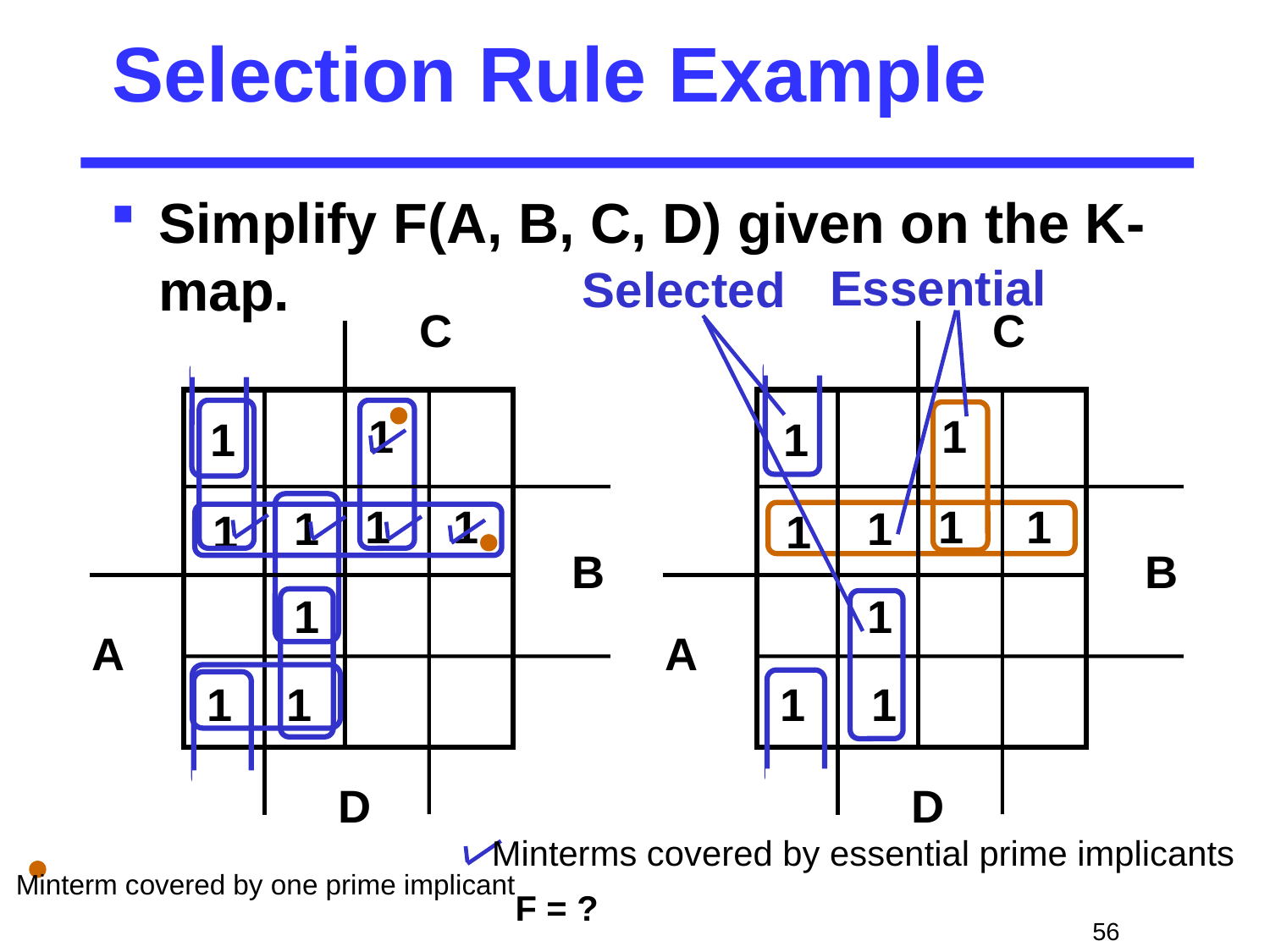

# Selection Rule Example
Simplify F(A, B, C, D) given on the K-map.
Essential

Selected

C

B
A
D

1
1
1
1
1
1
1
1
1

C

B
A
D

1
1
1
1
1
1
1
1
 1

Minterm covered by one prime implicant

           Minterms covered by essential prime implicants

F = ?